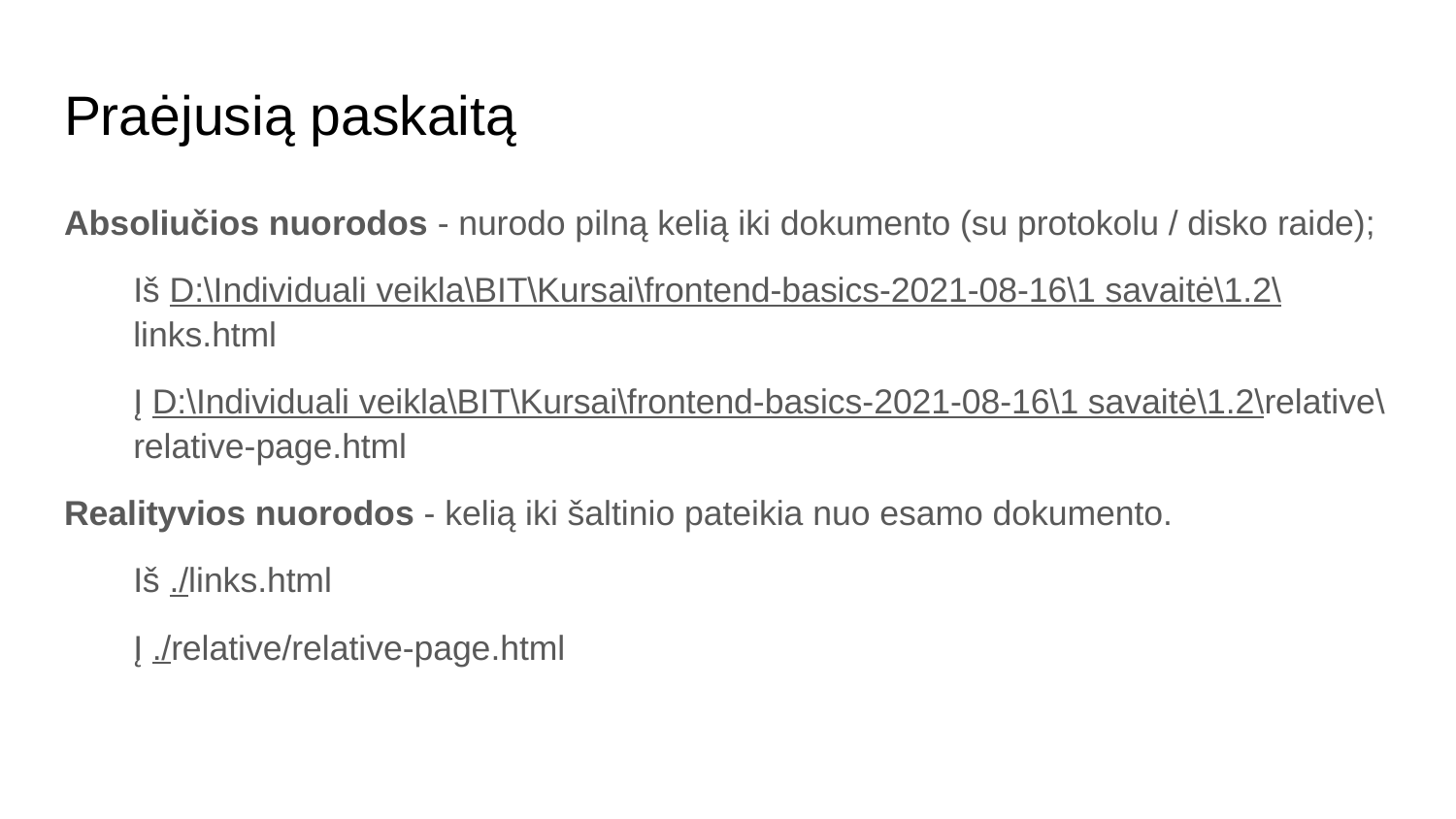

# Praėjusią paskaitą
Absoliučios nuorodos - nurodo pilną kelią iki dokumento (su protokolu / disko raide);
Iš D:\Individuali veikla\BIT\Kursai\frontend-basics-2021-08-16\1 savaitė\1.2\links.html
Į D:\Individuali veikla\BIT\Kursai\frontend-basics-2021-08-16\1 savaitė\1.2\relative\relative-page.html
Realityvios nuorodos - kelią iki šaltinio pateikia nuo esamo dokumento.
Iš ./links.html
Į ./relative/relative-page.html